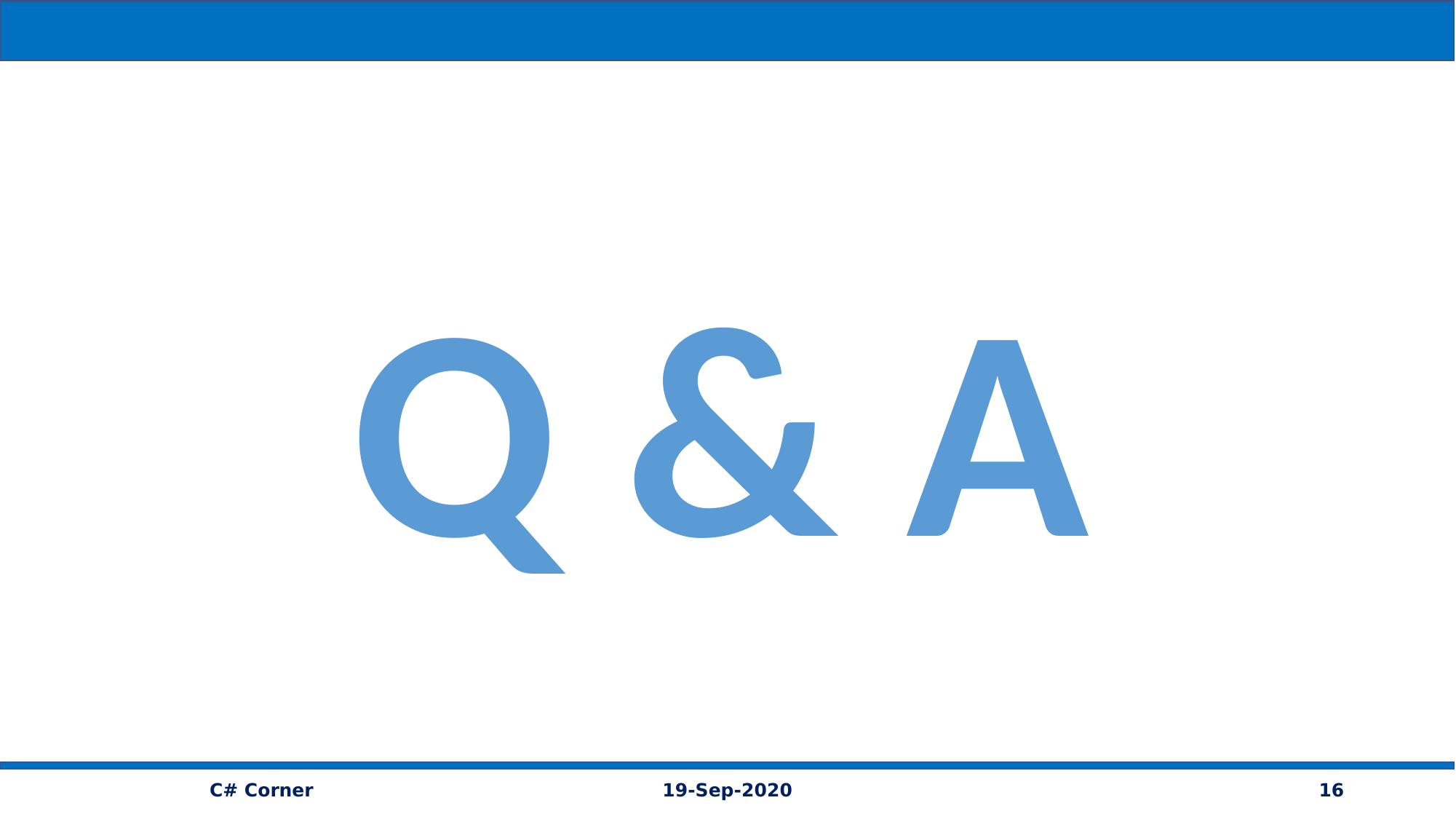

Q & A

19-Sep-2020
16
C# Corner